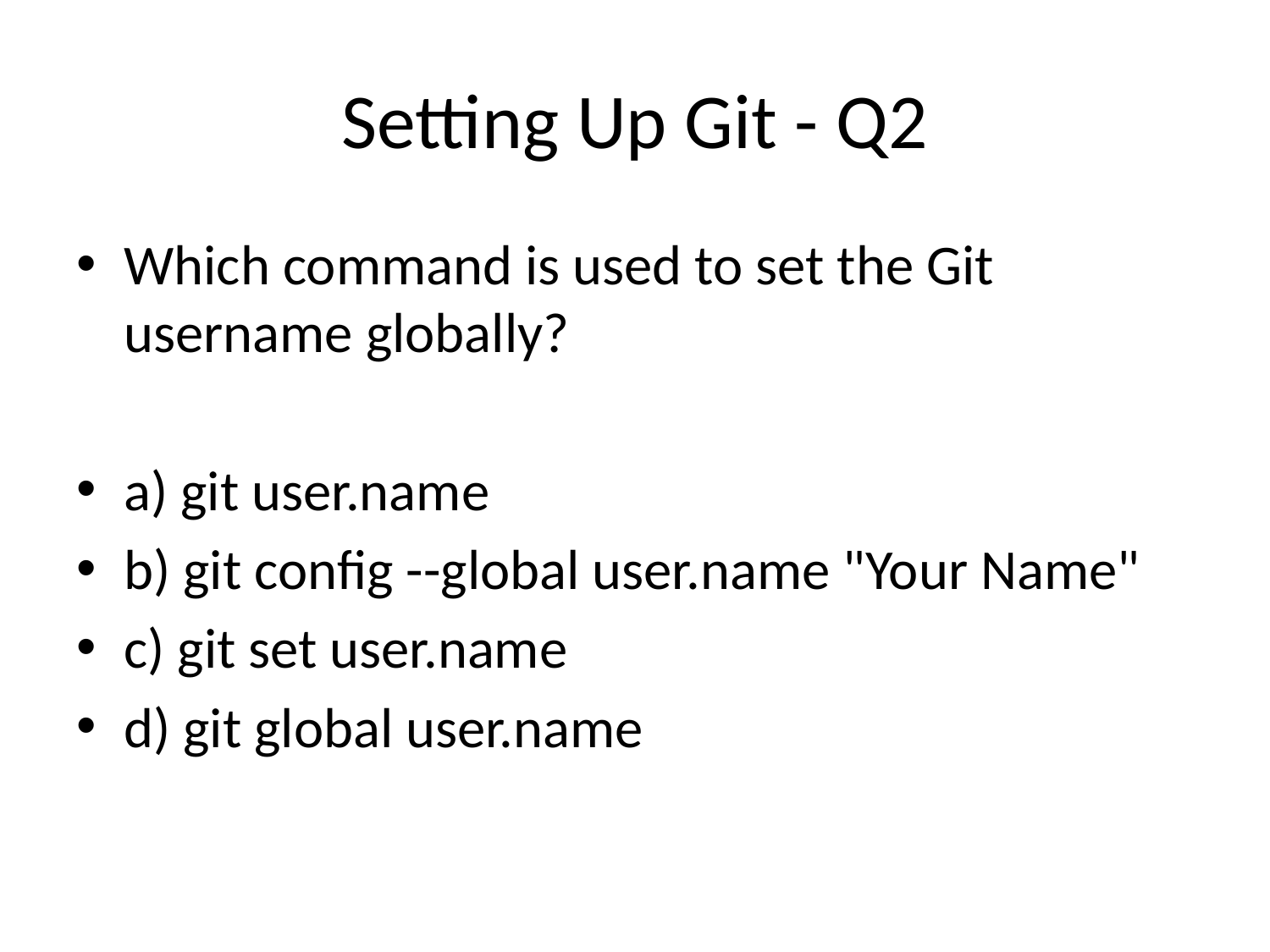

# Setting Up Git - Q2
Which command is used to set the Git username globally?

a) git user.name
b) git config --global user.name "Your Name"
c) git set user.name
d) git global user.name